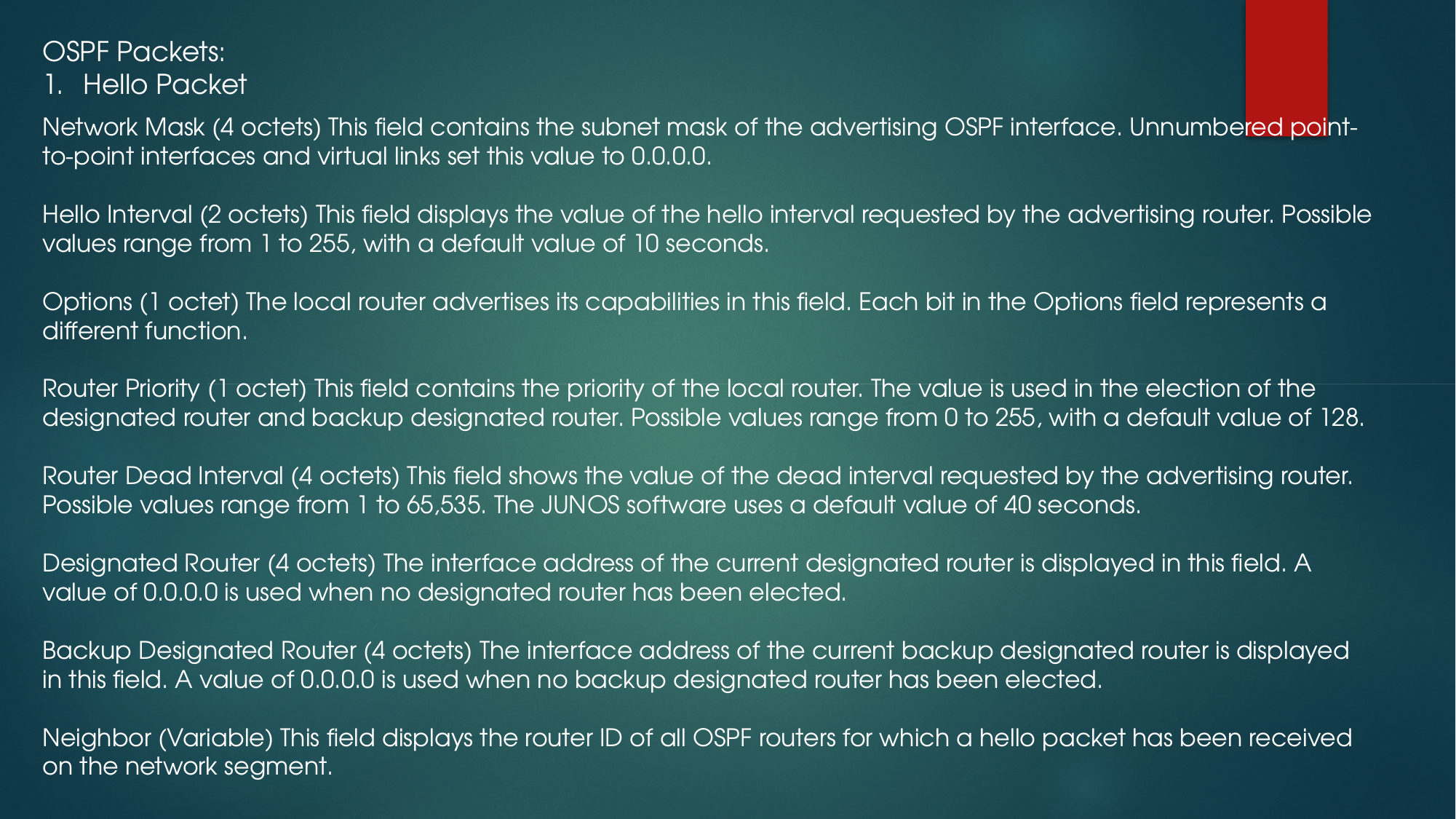

OSPF Packets:
Hello Packet
Network Mask (4 octets) This field contains the subnet mask of the advertising OSPF interface. Unnumbered point-to-point interfaces and virtual links set this value to 0.0.0.0.

Hello Interval (2 octets) This field displays the value of the hello interval requested by the advertising router. Possible values range from 1 to 255, with a default value of 10 seconds.

Options (1 octet) The local router advertises its capabilities in this field. Each bit in the Options field represents a different function.

Router Priority (1 octet) This field contains the priority of the local router. The value is used in the election of the designated router and backup designated router. Possible values range from 0 to 255, with a default value of 128.

Router Dead Interval (4 octets) This field shows the value of the dead interval requested by the advertising router. Possible values range from 1 to 65,535. The JUNOS software uses a default value of 40 seconds.

Designated Router (4 octets) The interface address of the current designated router is displayed in this field. A value of 0.0.0.0 is used when no designated router has been elected.

Backup Designated Router (4 octets) The interface address of the current backup designated router is displayed in this field. A value of 0.0.0.0 is used when no backup designated router has been elected.

Neighbor (Variable) This field displays the router ID of all OSPF routers for which a hello packet has been received on the network segment.